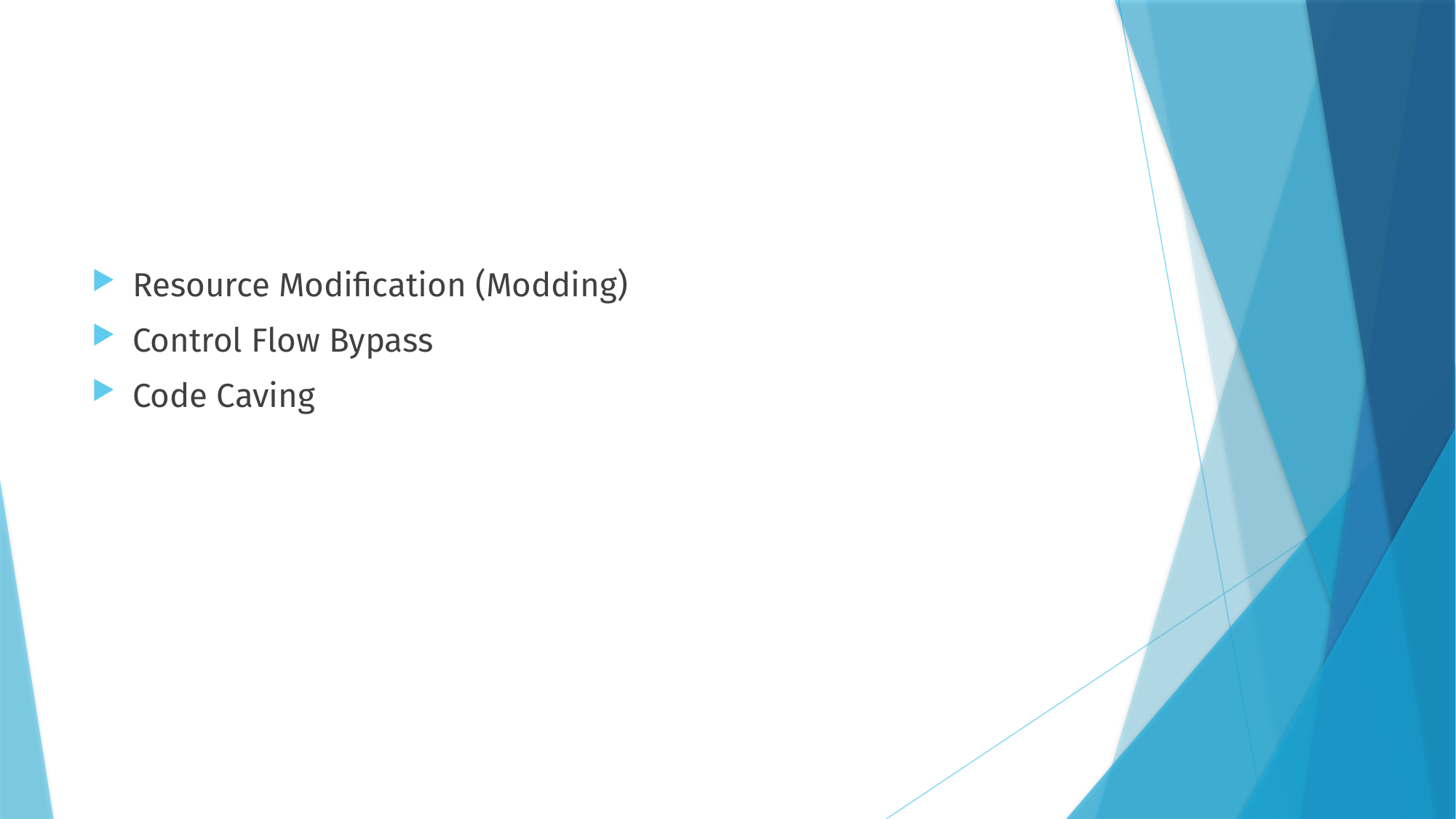

#
Resource Modification (Modding)
Control Flow Bypass
Code Caving